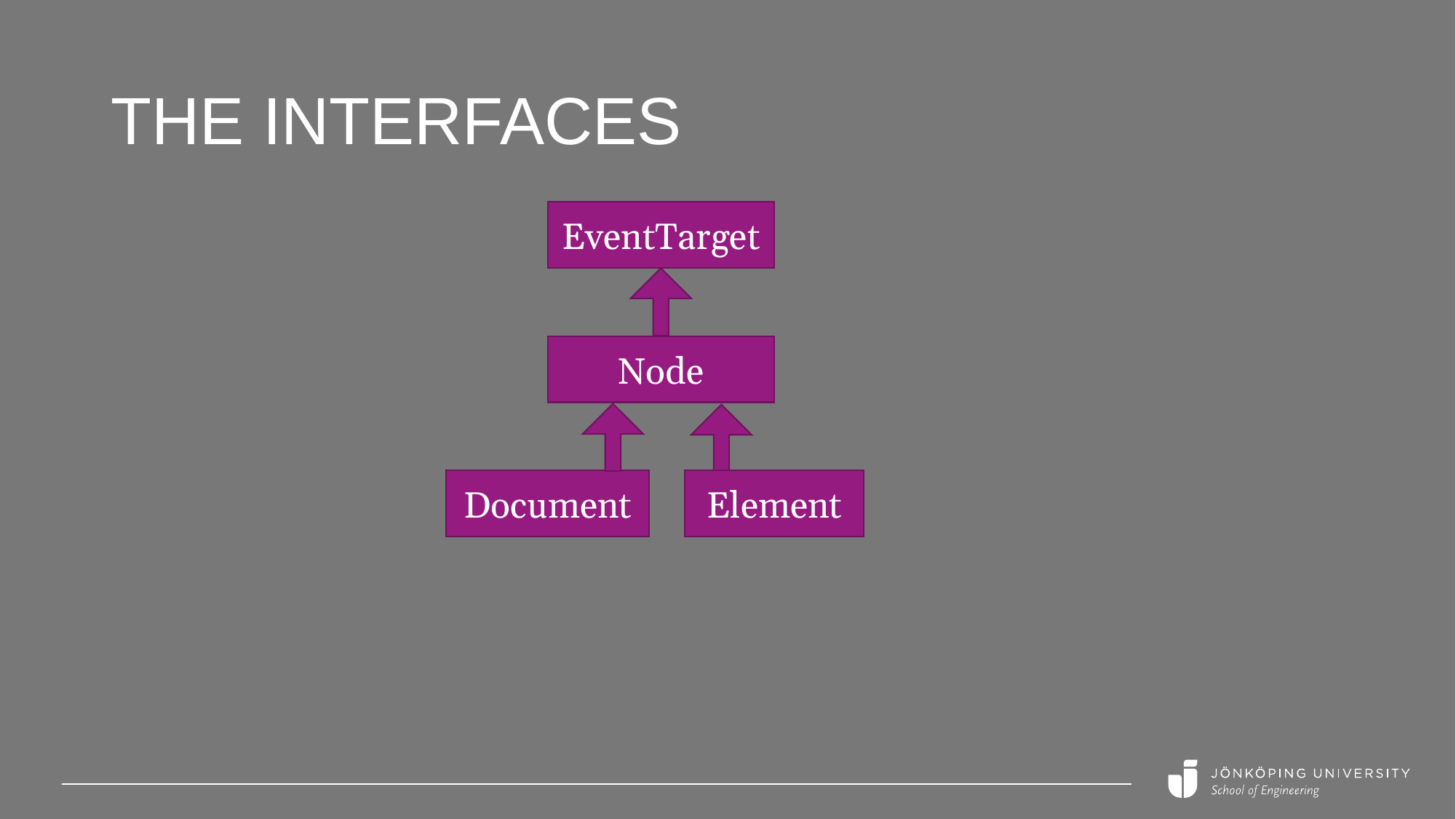

# The interfaces
EventTarget

Node

Document
Element